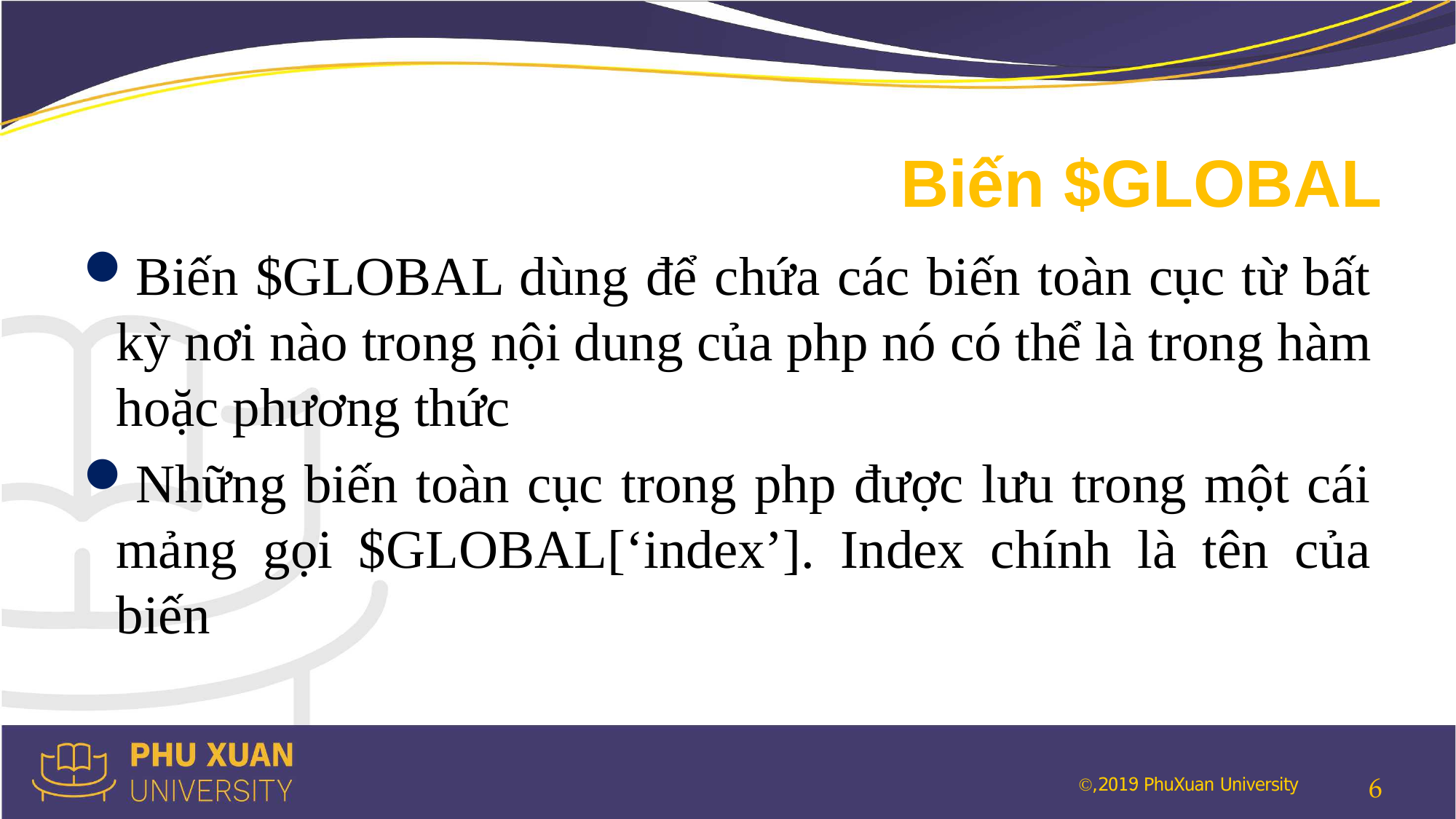

# Biến $GLOBAL
Biến $GLOBAL dùng để chứa các biến toàn cục từ bất kỳ nơi nào trong nội dung của php nó có thể là trong hàm hoặc phương thức
Những biến toàn cục trong php được lưu trong một cái mảng gọi $GLOBAL[‘index’]. Index chính là tên của biến
6